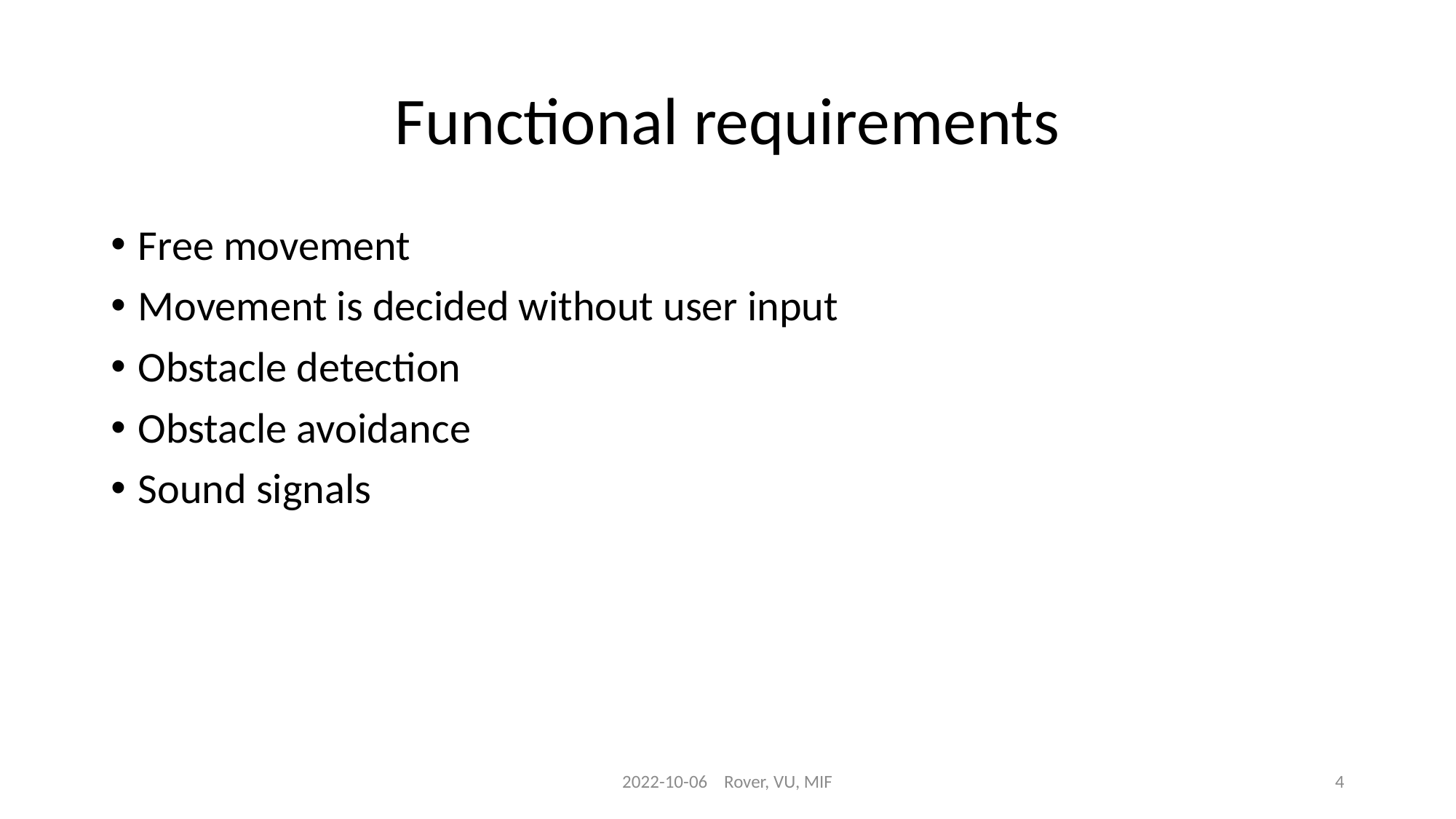

# Functional requirements
Free movement
Movement is decided without user input
Obstacle detection
Obstacle avoidance
Sound signals

2022-10-06    Rover, VU, MIF
4